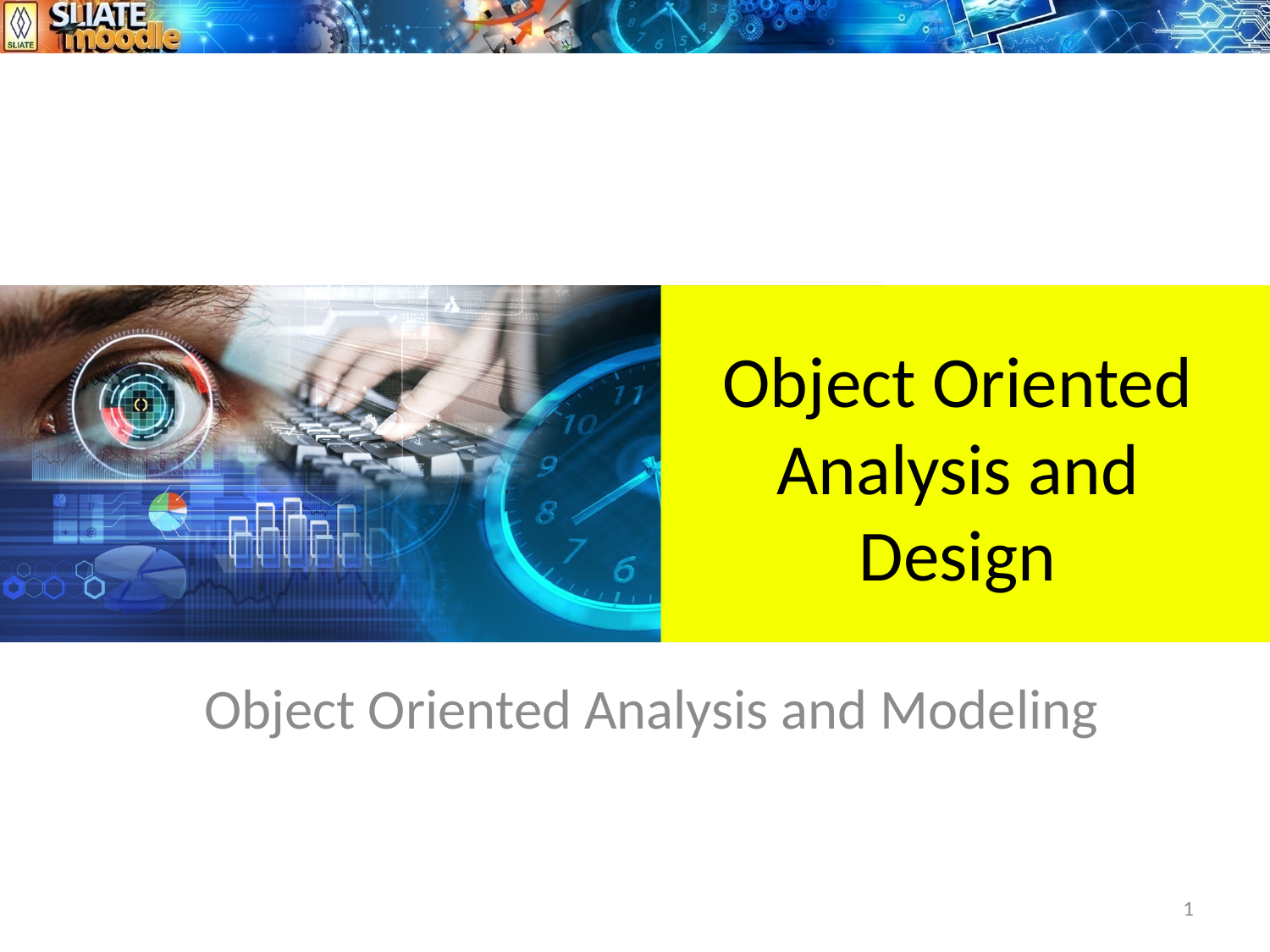

# Object Oriented Analysis and Design
 Object Oriented Analysis and Modeling
1